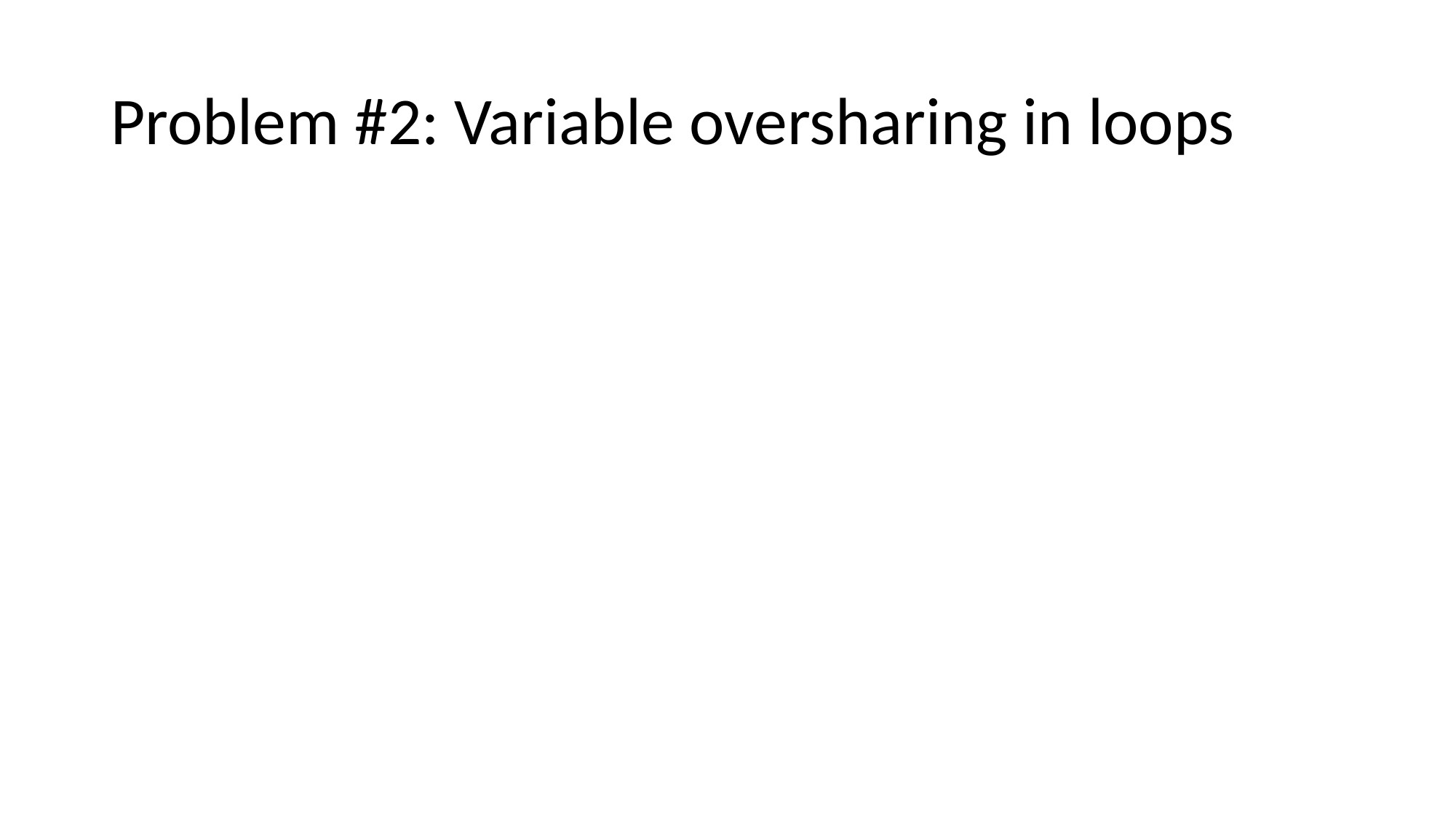

# Problem #2: Variable oversharing in loops